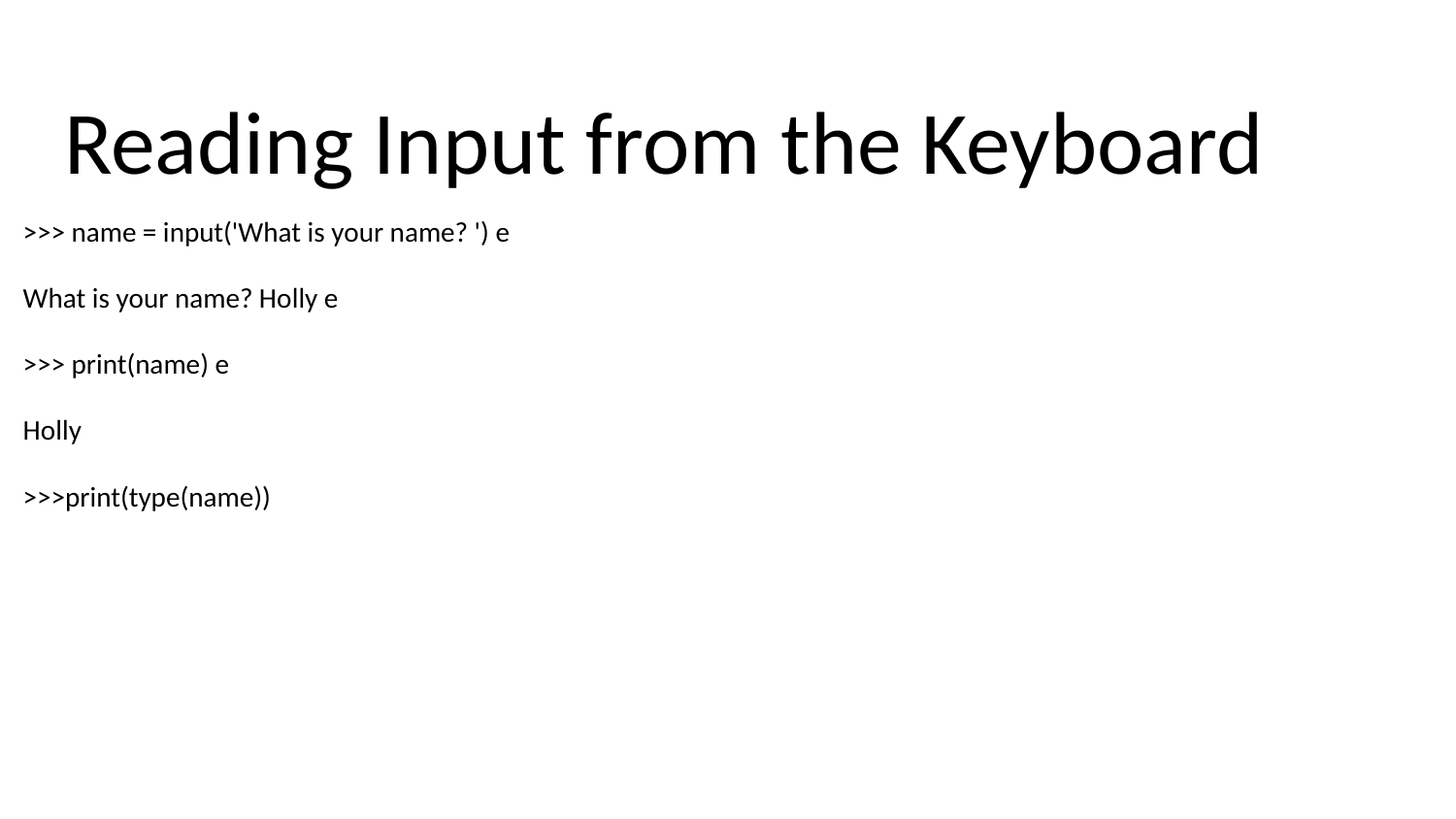

# Reading Input from the Keyboard
>>> name = input('What is your name? ') e
What is your name? Holly e
>>> print(name) e
Holly
>>>print(type(name))